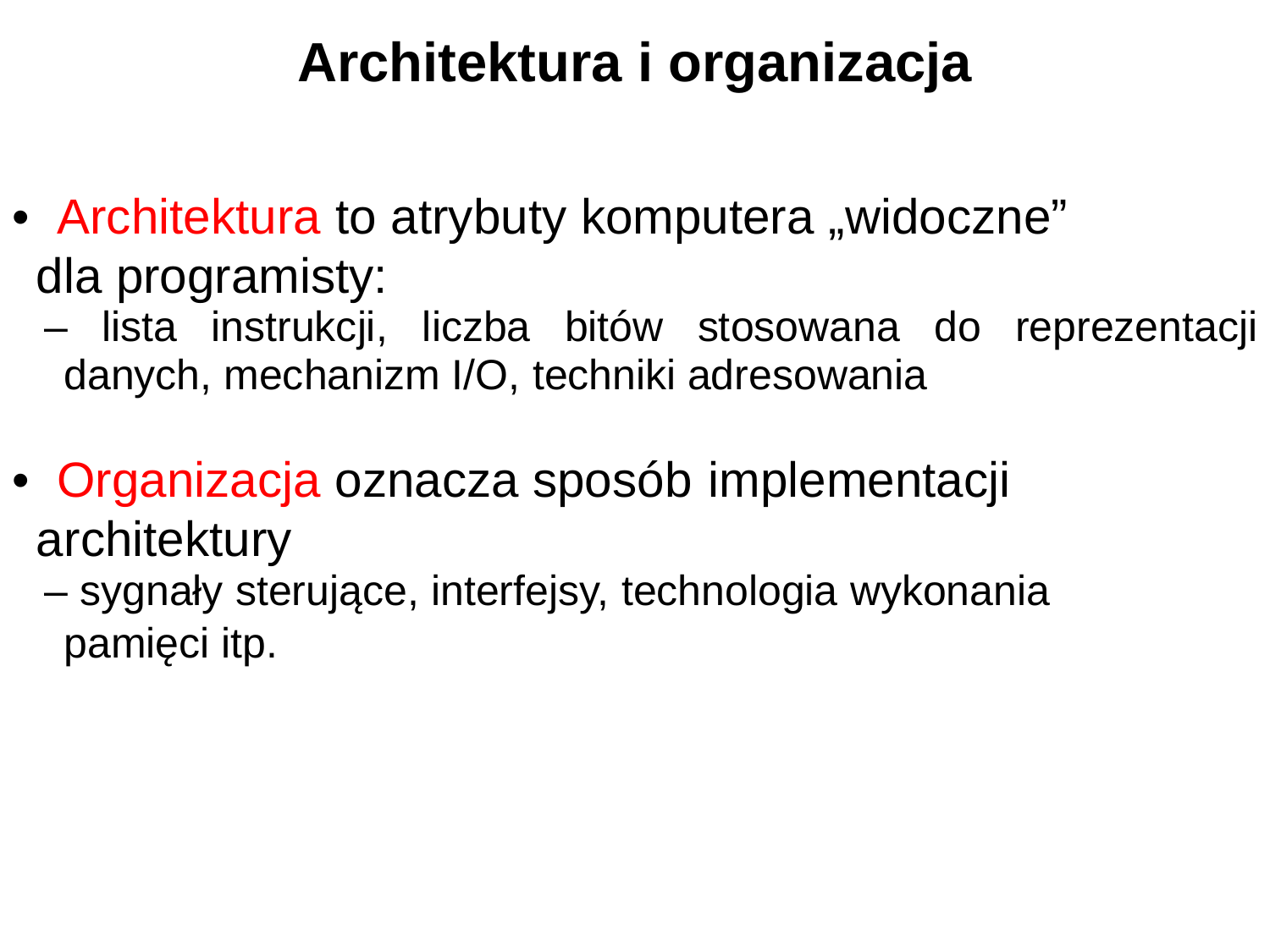

# Architektura i organizacja
•  Architektura to atrybuty komputera „widoczne”
dla programisty:
– lista instrukcji, liczba bitów stosowana do reprezentacji danych, mechanizm I/O, techniki adresowania

•  Organizacja oznacza sposób implementacji
architektury
– sygnały sterujące, interfejsy, technologia wykonania
pamięci itp.